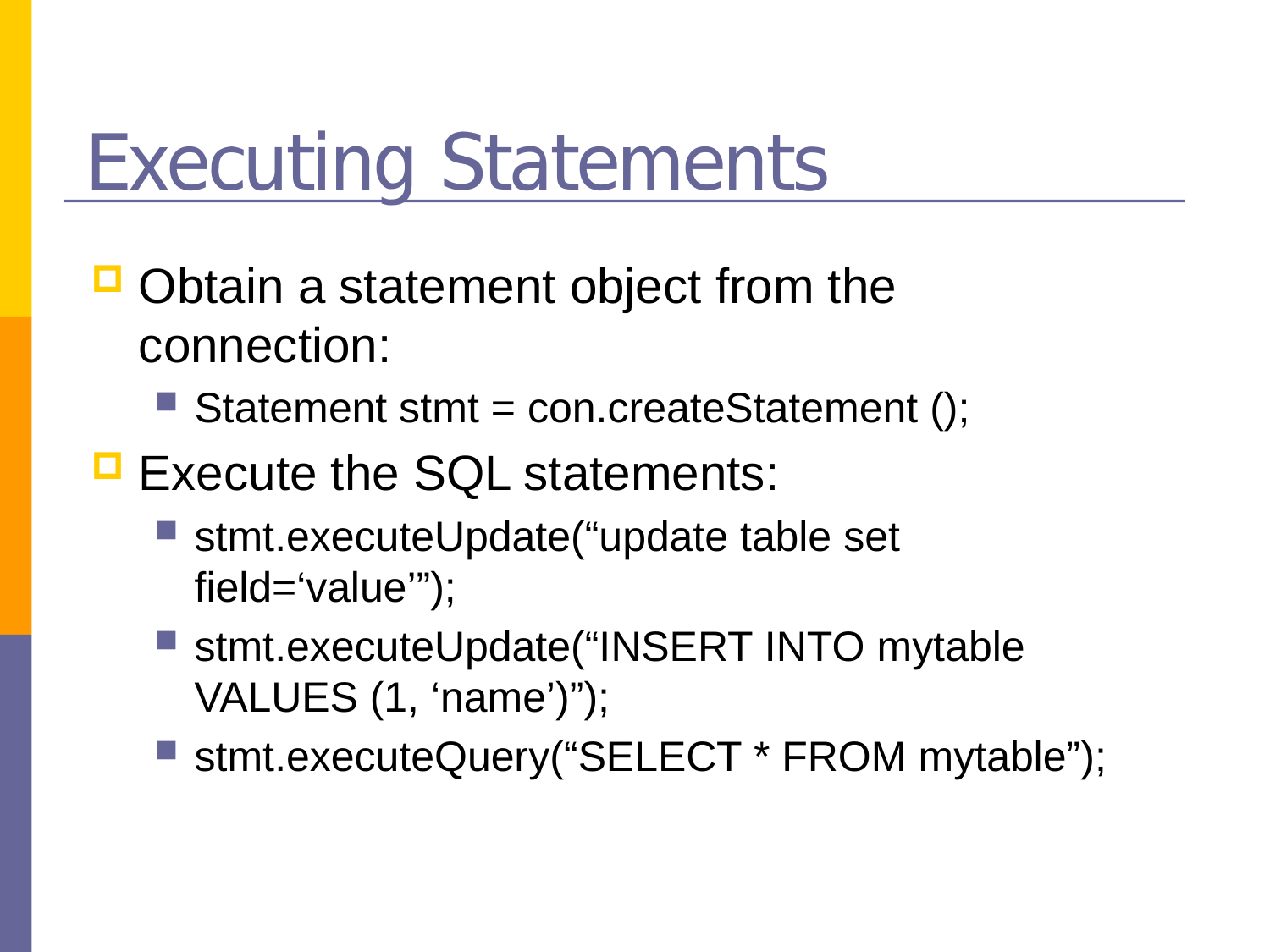

# Executing Statements
Obtain a statement object from the connection:
Statement stmt = con.createStatement ();
Execute the SQL statements:
stmt.executeUpdate(“update table set field=‘value’”);
stmt.executeUpdate(“INSERT INTO mytable VALUES (1, ‘name’)”);
stmt.executeQuery(“SELECT * FROM mytable”);